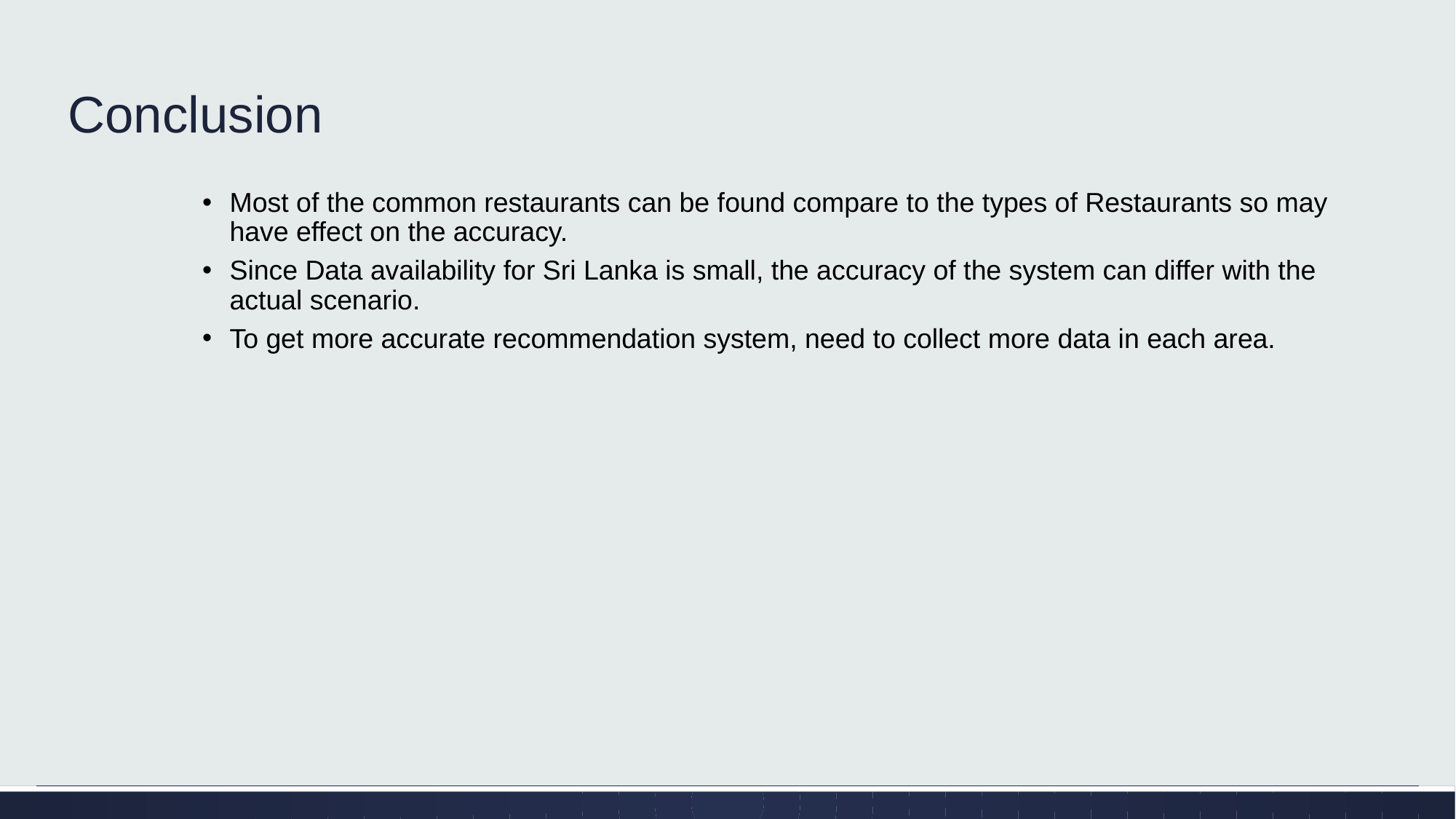

# Conclusion
Most of the common restaurants can be found compare to the types of Restaurants so may have effect on the accuracy.
Since Data availability for Sri Lanka is small, the accuracy of the system can differ with the actual scenario.
To get more accurate recommendation system, need to collect more data in each area.